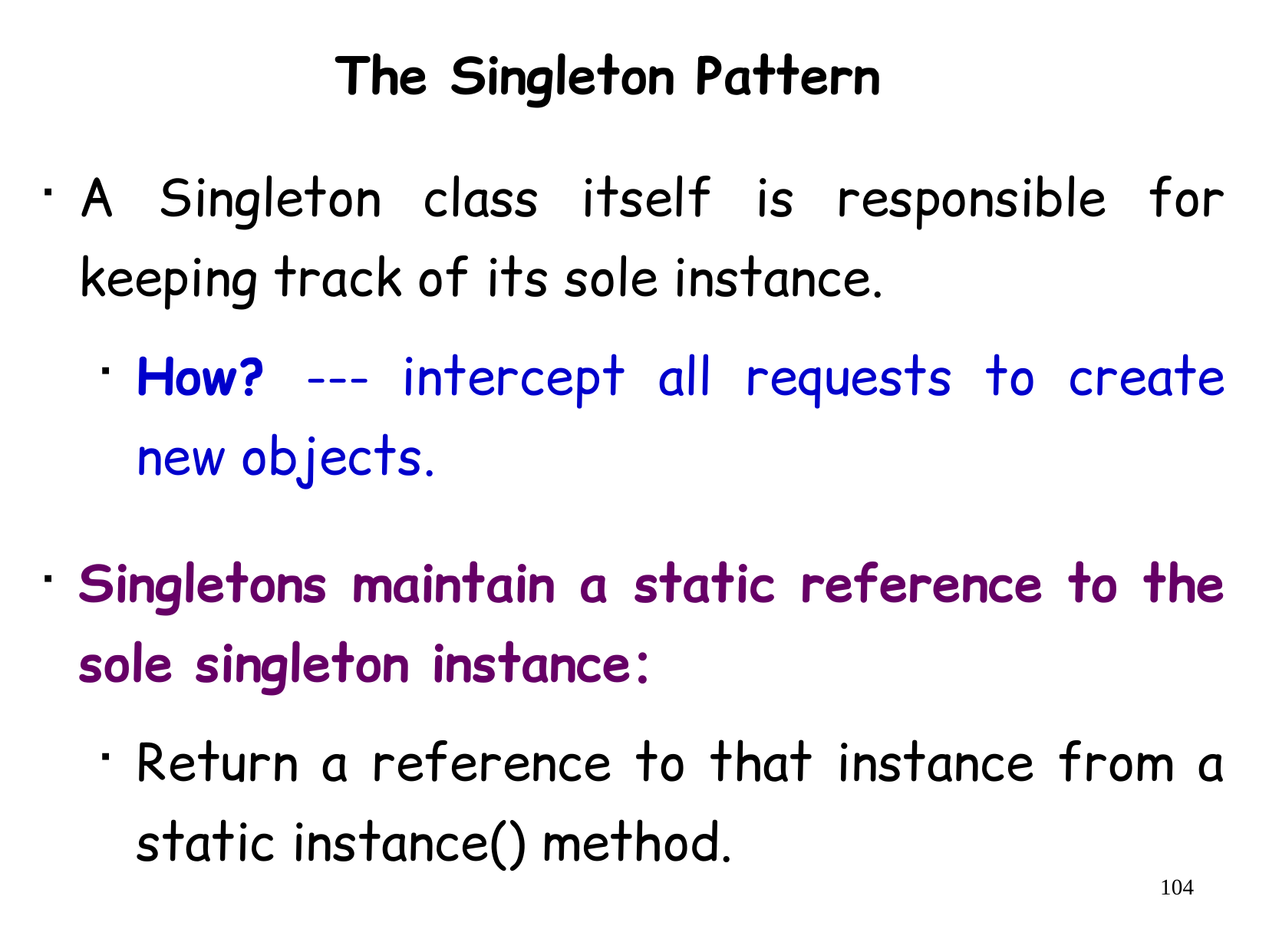

The Singleton Pattern
A Singleton class itself is responsible for keeping track of its sole instance.
How? --- intercept all requests to create new objects.
Singletons maintain a static reference to the sole singleton instance:
Return a reference to that instance from a static instance() method.